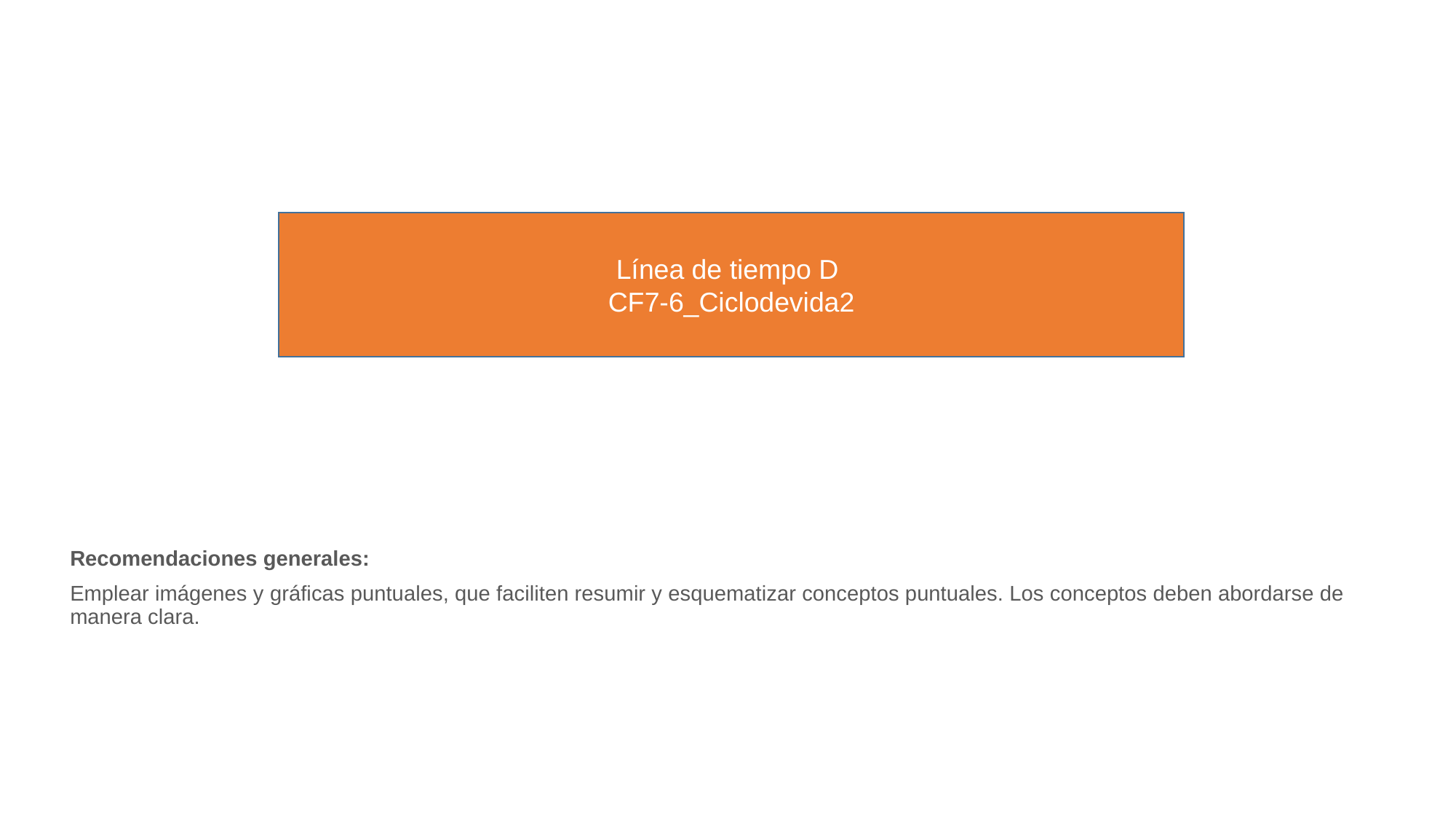

Línea de tiempo D
CF7-6_Ciclodevida2
Recomendaciones generales:
Emplear imágenes y gráficas puntuales, que faciliten resumir y esquematizar conceptos puntuales. Los conceptos deben abordarse de manera clara.